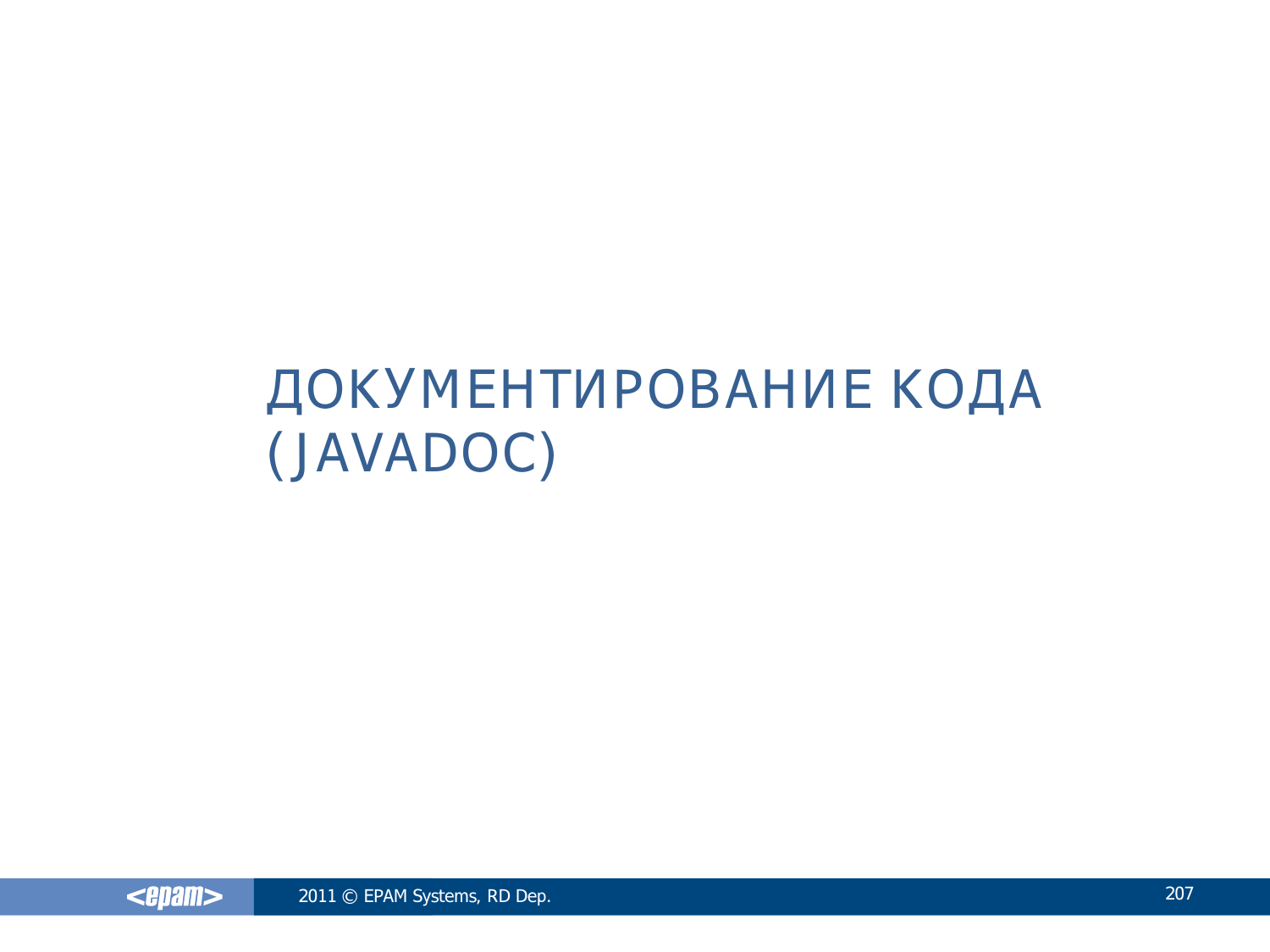

# Документирование кода (javadoc)
207
2011 © EPAM Systems, RD Dep.